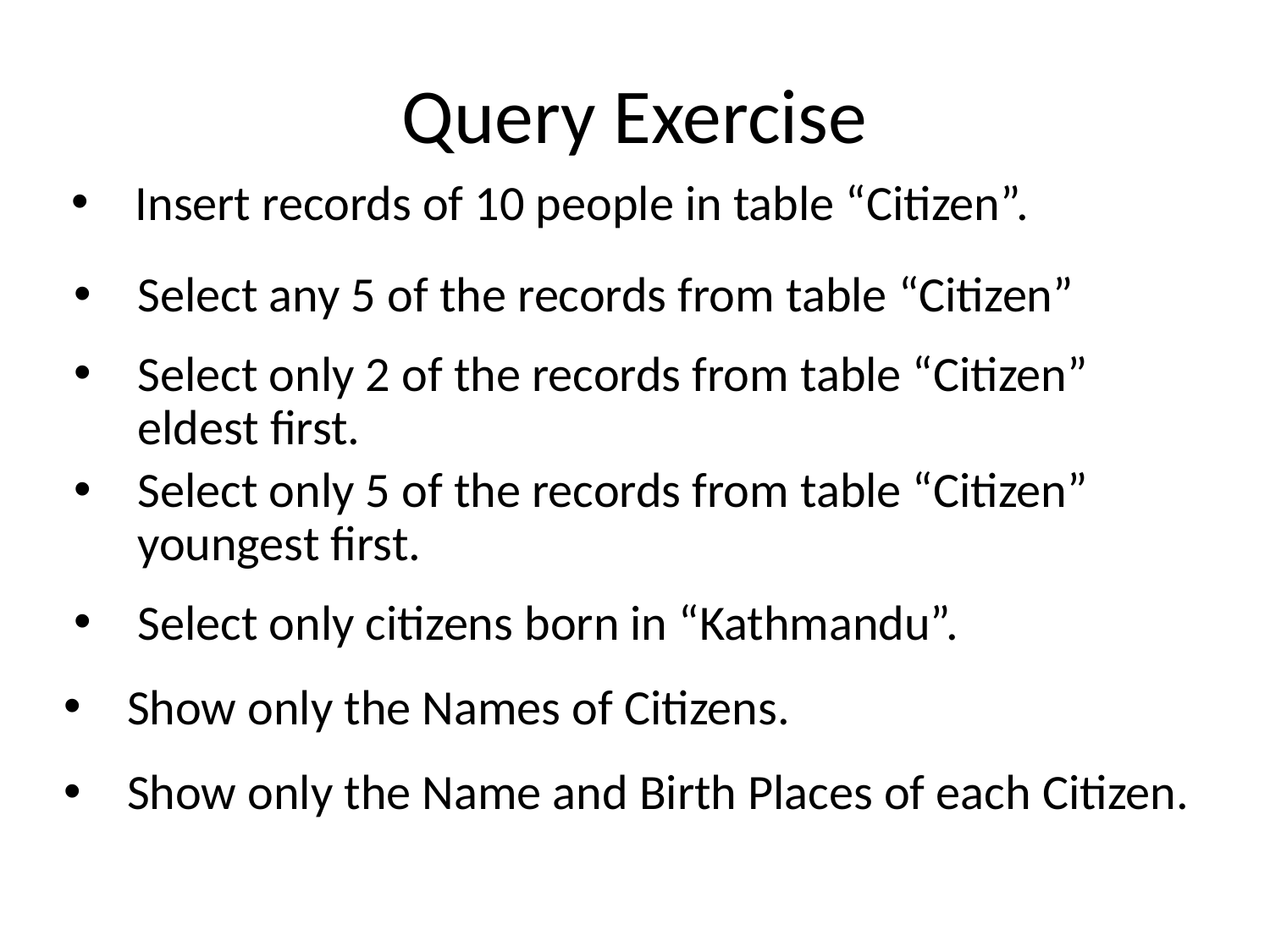

Query Exercise
Insert records of 10 people in table “Citizen”.
Select any 5 of the records from table “Citizen”
Select only 2 of the records from table “Citizen” eldest first.
Select only 5 of the records from table “Citizen” youngest first.
Select only citizens born in “Kathmandu”.
Show only the Names of Citizens.
Show only the Name and Birth Places of each Citizen.